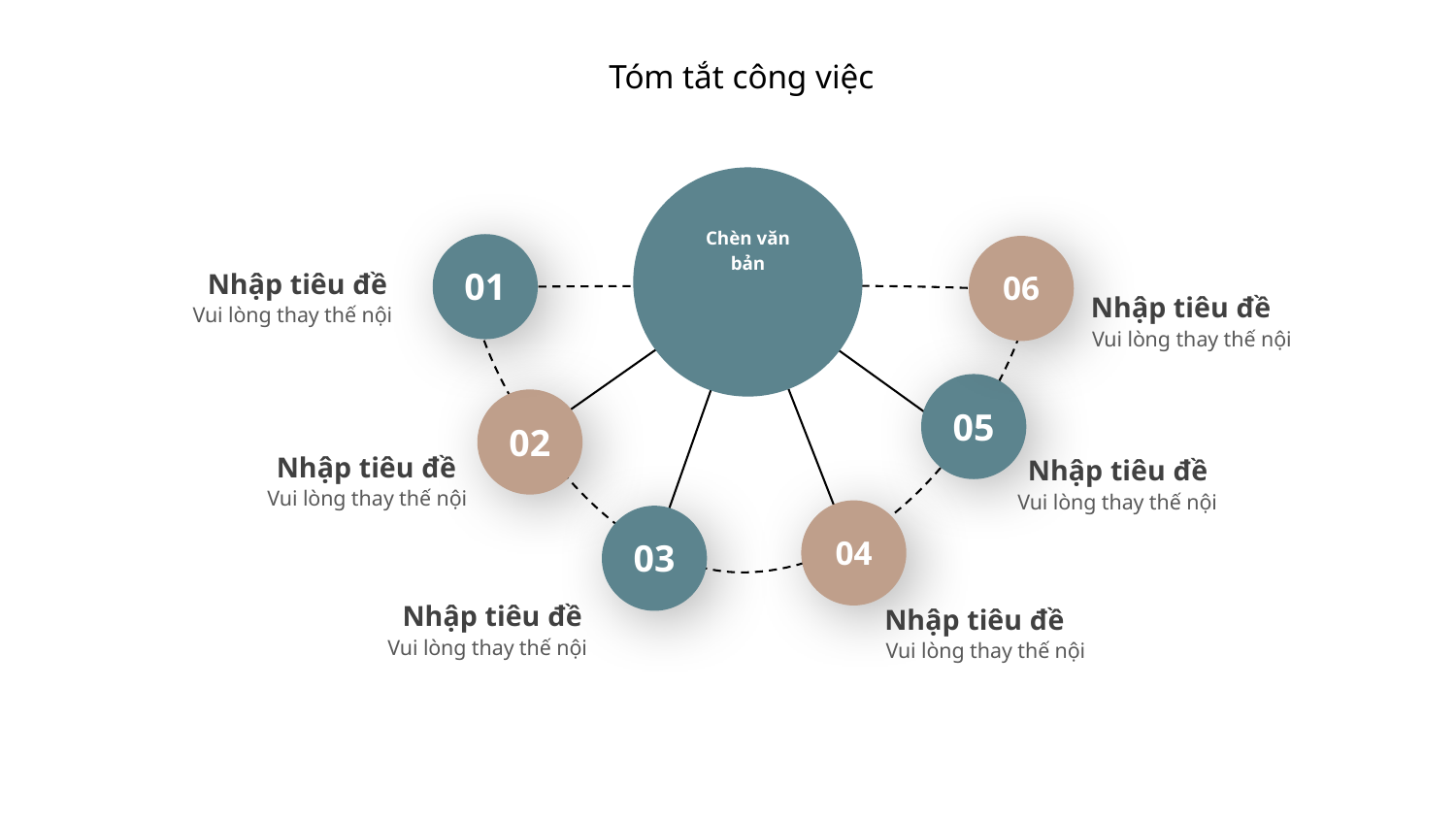

Đặc trưng

Chèn văn bản
01
06
Nhập tiêu đề
Nhập tiêu đề

Vui lòng thay thế nội
Vui lòng thay thế nội
05
02
Nhập tiêu đề
Nhập tiêu đề
Vui lòng thay thế nội
Vui lòng thay thế nội
04
03
Nhập tiêu đề
Nhập tiêu đề
Vui lòng thay thế nội
Vui lòng thay thế nội